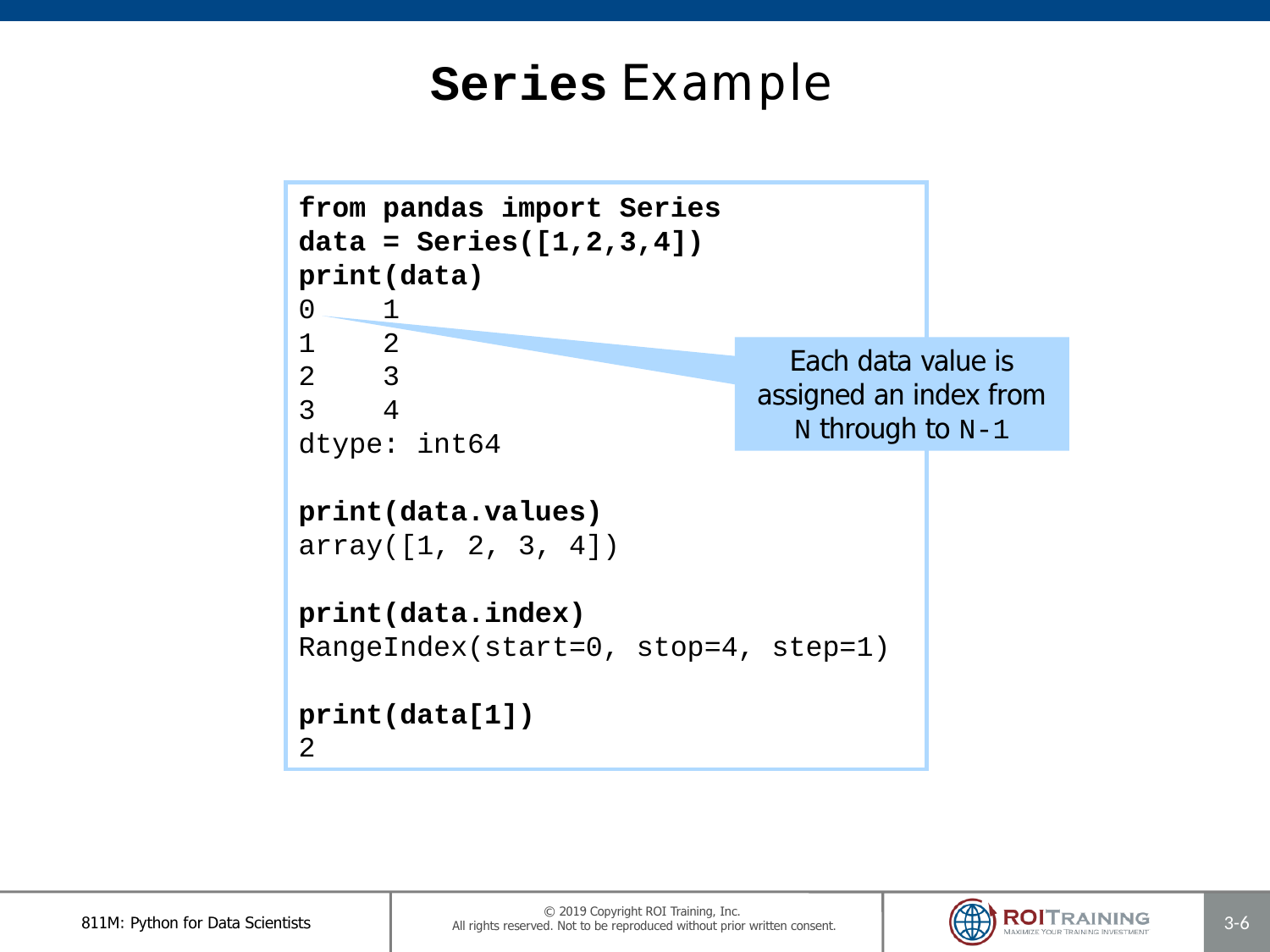

# Series Example
from pandas import Series
data = Series([1,2,3,4])
print(data)
0    1
1    2
2    3
3    4
dtype: int64

print(data.values)
array([1, 2, 3, 4])

print(data.index)
RangeIndex(start=0, stop=4, step=1)

print(data[1])
2
Each data value is assigned an index from N through to N-1